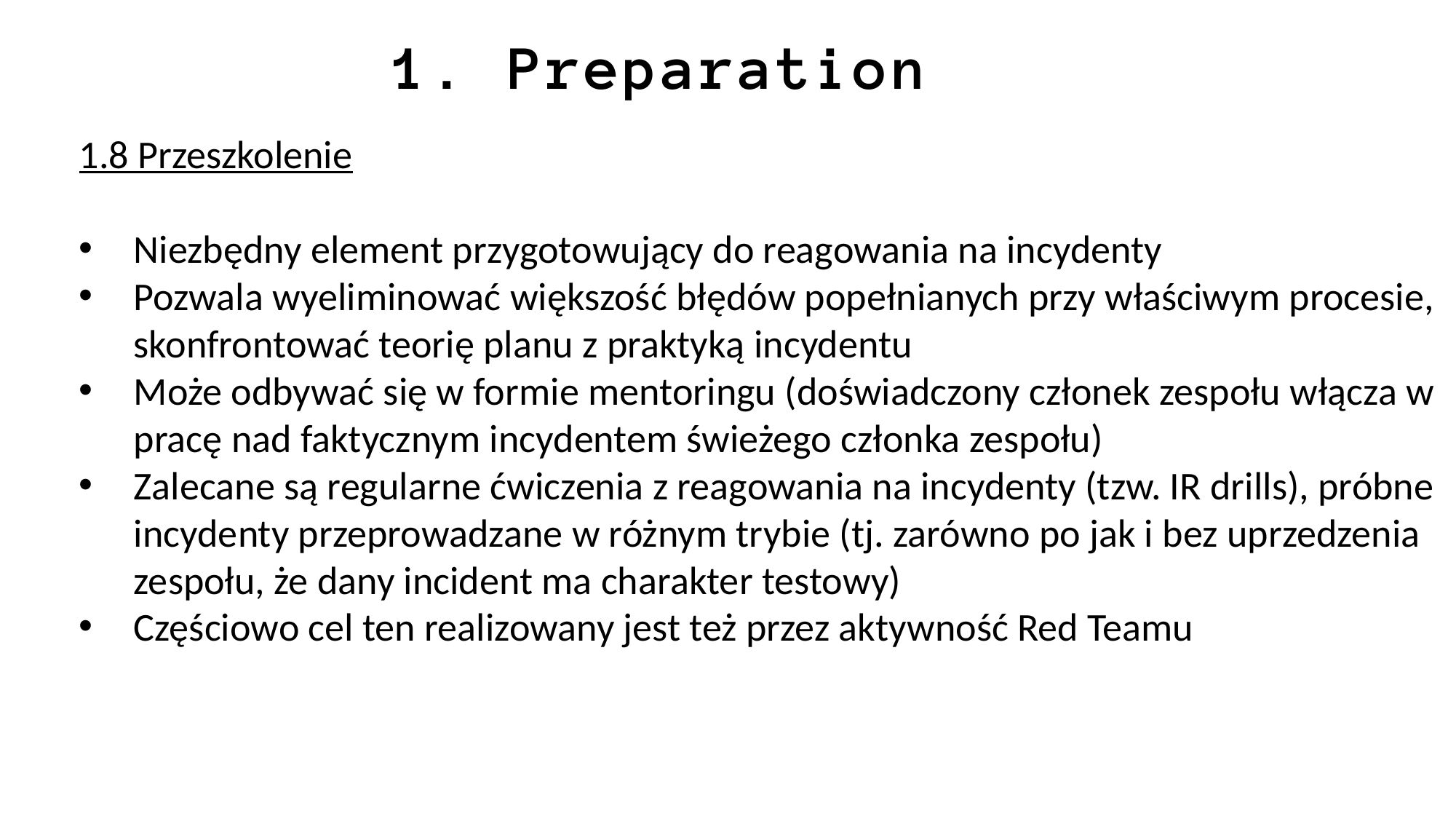

1. Preparation
1.8 Przeszkolenie

Niezbędny element przygotowujący do reagowania na incydenty
Pozwala wyeliminować większość błędów popełnianych przy właściwym procesie, skonfrontować teorię planu z praktyką incydentu
Może odbywać się w formie mentoringu (doświadczony członek zespołu włącza w pracę nad faktycznym incydentem świeżego członka zespołu)
Zalecane są regularne ćwiczenia z reagowania na incydenty (tzw. IR drills), próbne incydenty przeprowadzane w różnym trybie (tj. zarówno po jak i bez uprzedzenia zespołu, że dany incident ma charakter testowy)
Częściowo cel ten realizowany jest też przez aktywność Red Teamu